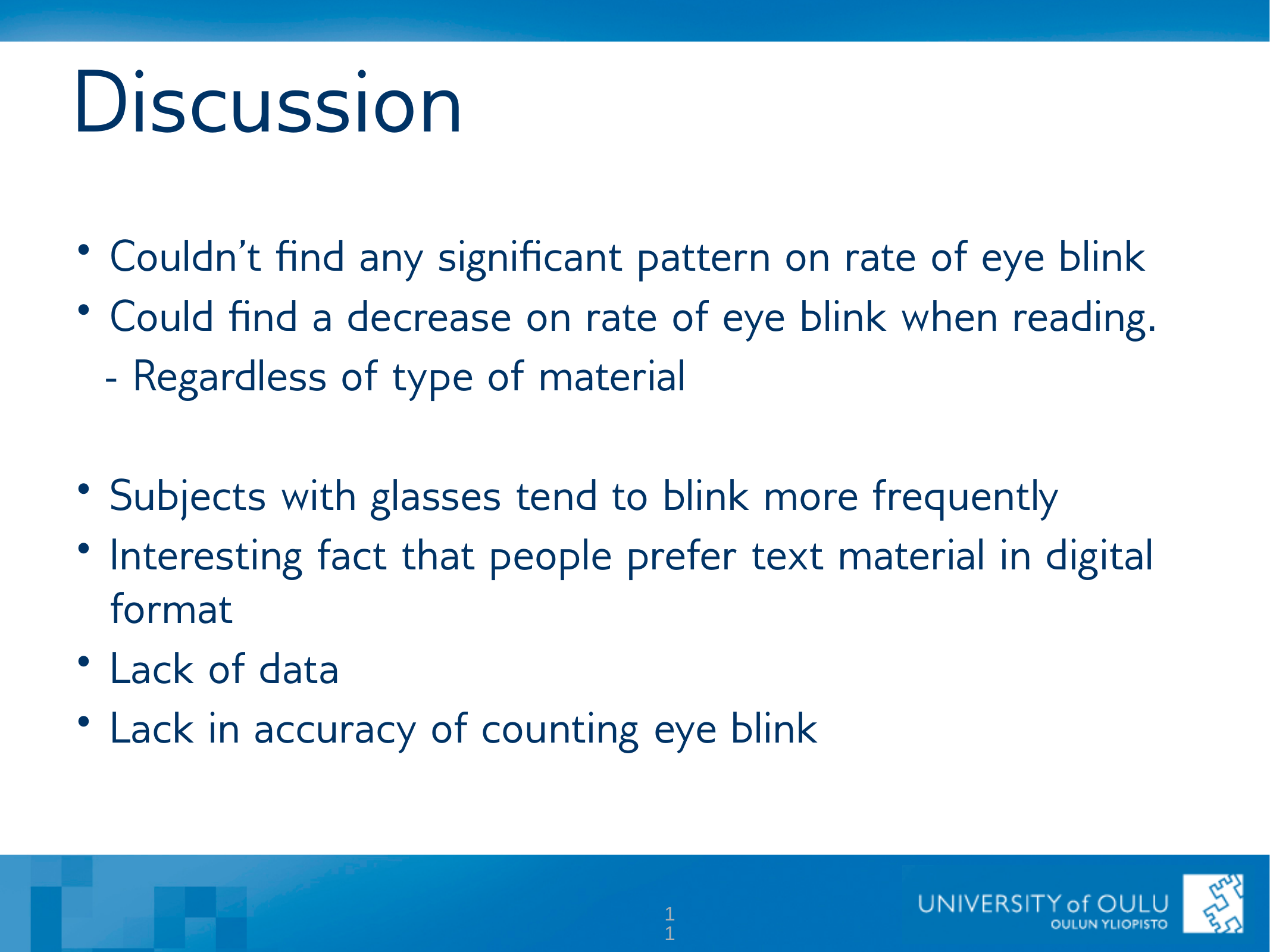

# Discussion
Couldn’t find any significant pattern on rate of eye blink
Could find a decrease on rate of eye blink when reading.
  - Regardless of type of material

Subjects with glasses tend to blink more frequently
Interesting fact that people prefer text material in digital format
Lack of data
Lack in accuracy of counting eye blink

11